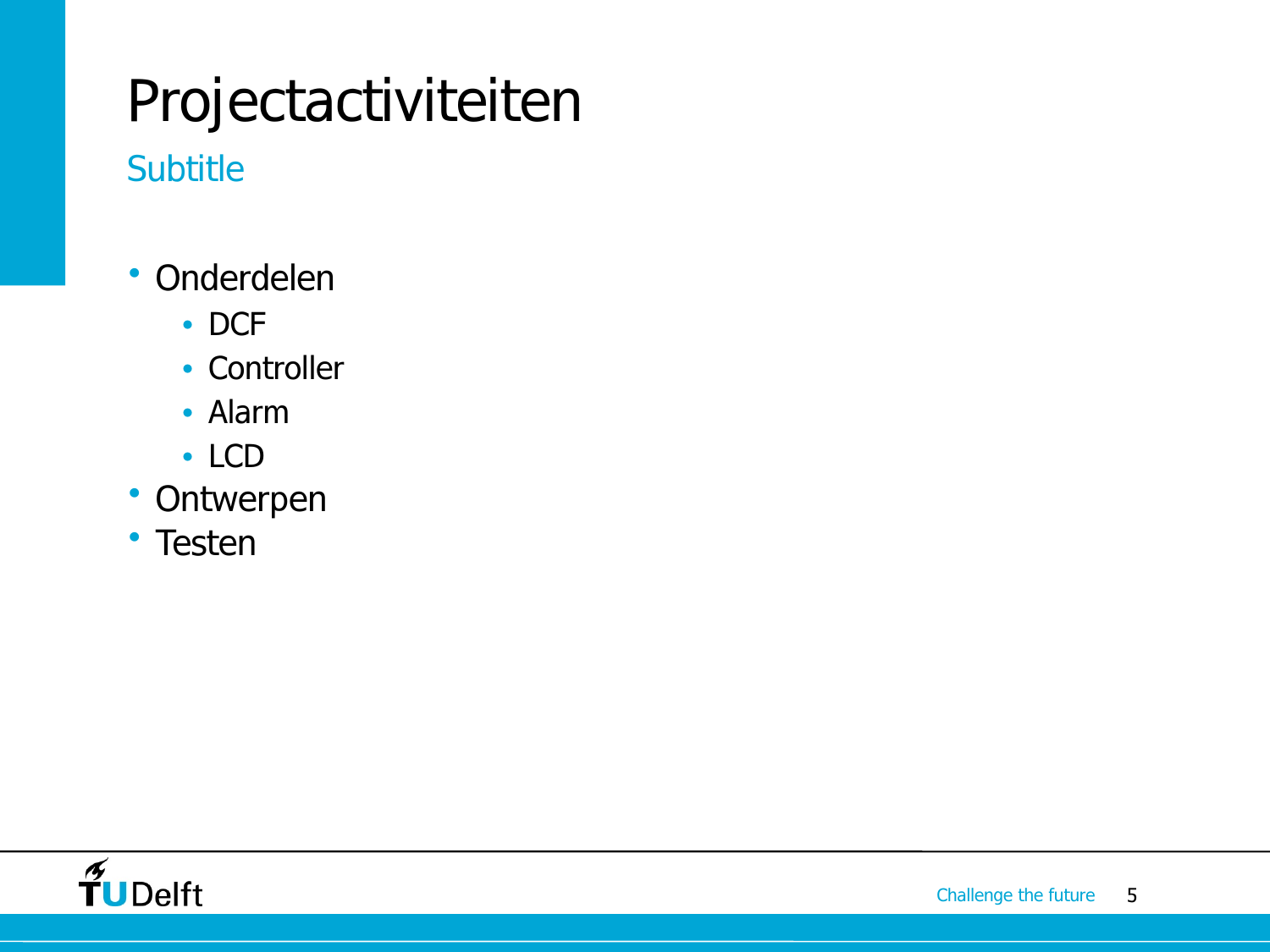

# Projectactiviteiten
Subtitle
Onderdelen
DCF
Controller
Alarm
LCD
Ontwerpen
Testen